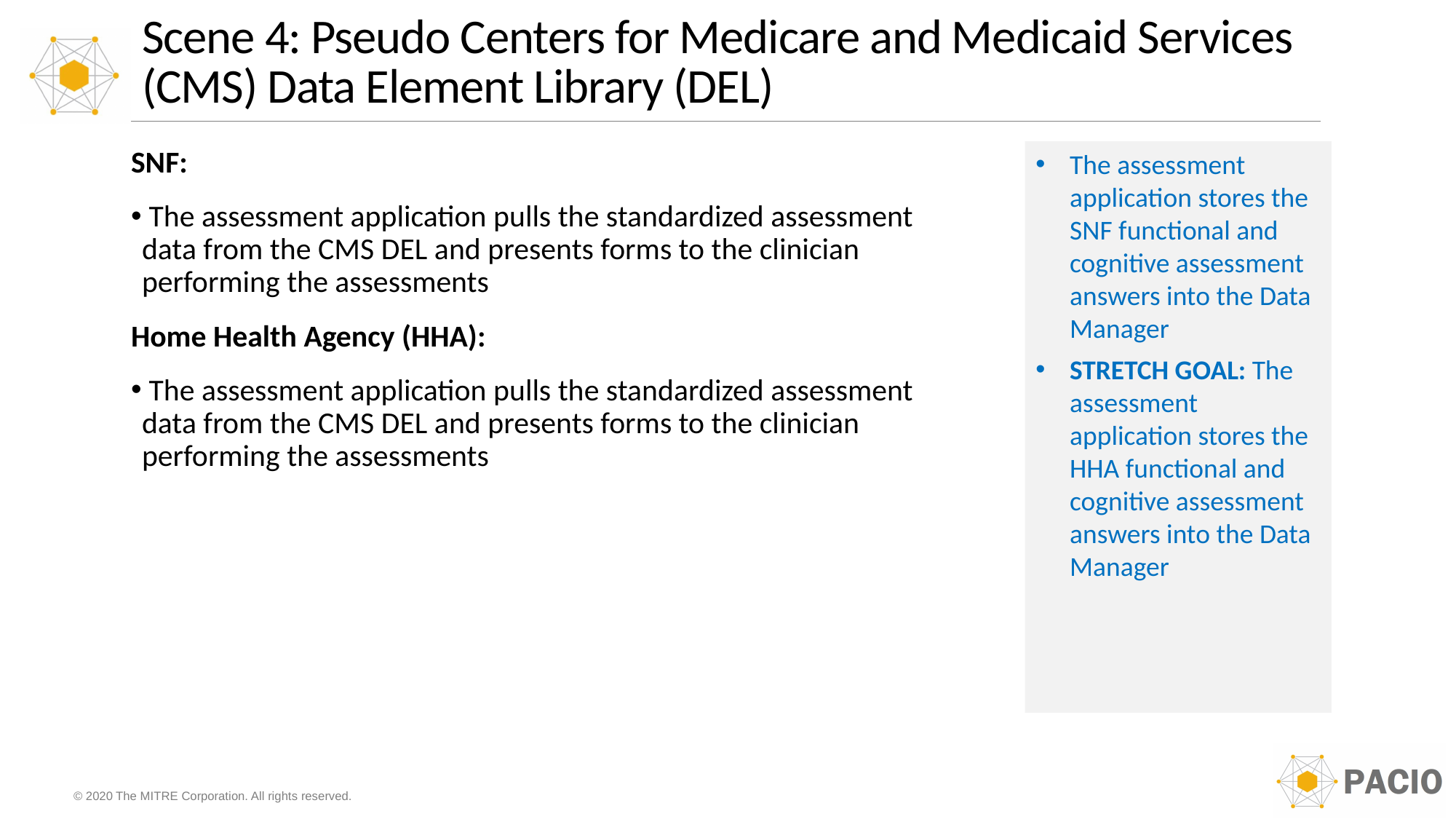

# Scene 4: Pseudo Centers for Medicare and Medicaid Services (CMS) Data Element Library (DEL)
The assessment application stores the SNF functional and cognitive assessment answers into the Data Manager
STRETCH GOAL: The assessment application stores the HHA functional and cognitive assessment answers into the Data Manager

SNF:
 The assessment application pulls the standardized assessment data from the CMS DEL and presents forms to the clinician performing the assessments
Home Health Agency (HHA):
 The assessment application pulls the standardized assessment data from the CMS DEL and presents forms to the clinician performing the assessments